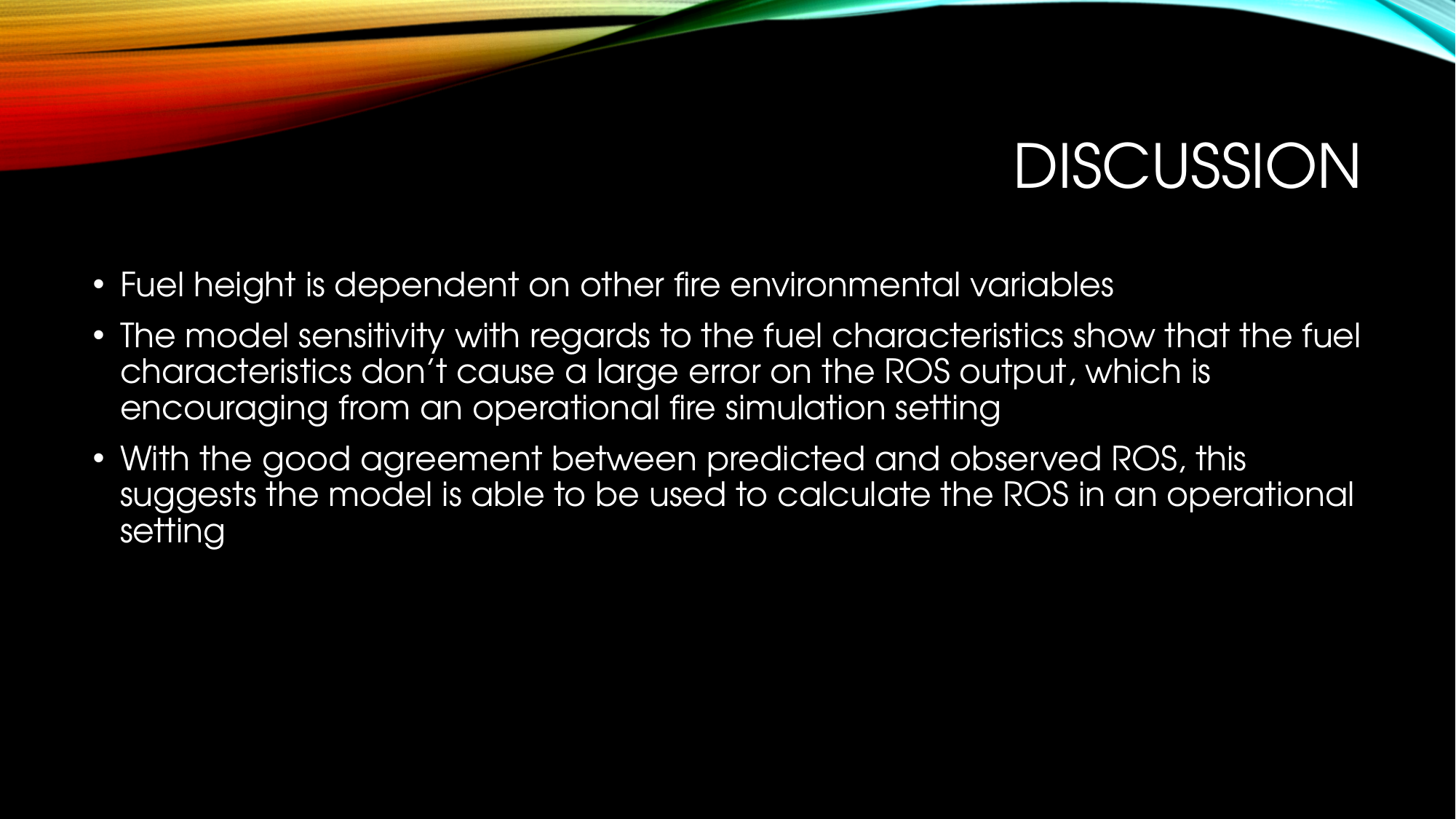

# Discussion
Fuel height is dependent on other fire environmental variables
The model sensitivity with regards to the fuel characteristics show that the fuel characteristics don’t cause a large error on the ROS output, which is encouraging from an operational fire simulation setting
With the good agreement between predicted and observed ROS, this suggests the model is able to be used to calculate the ROS in an operational setting